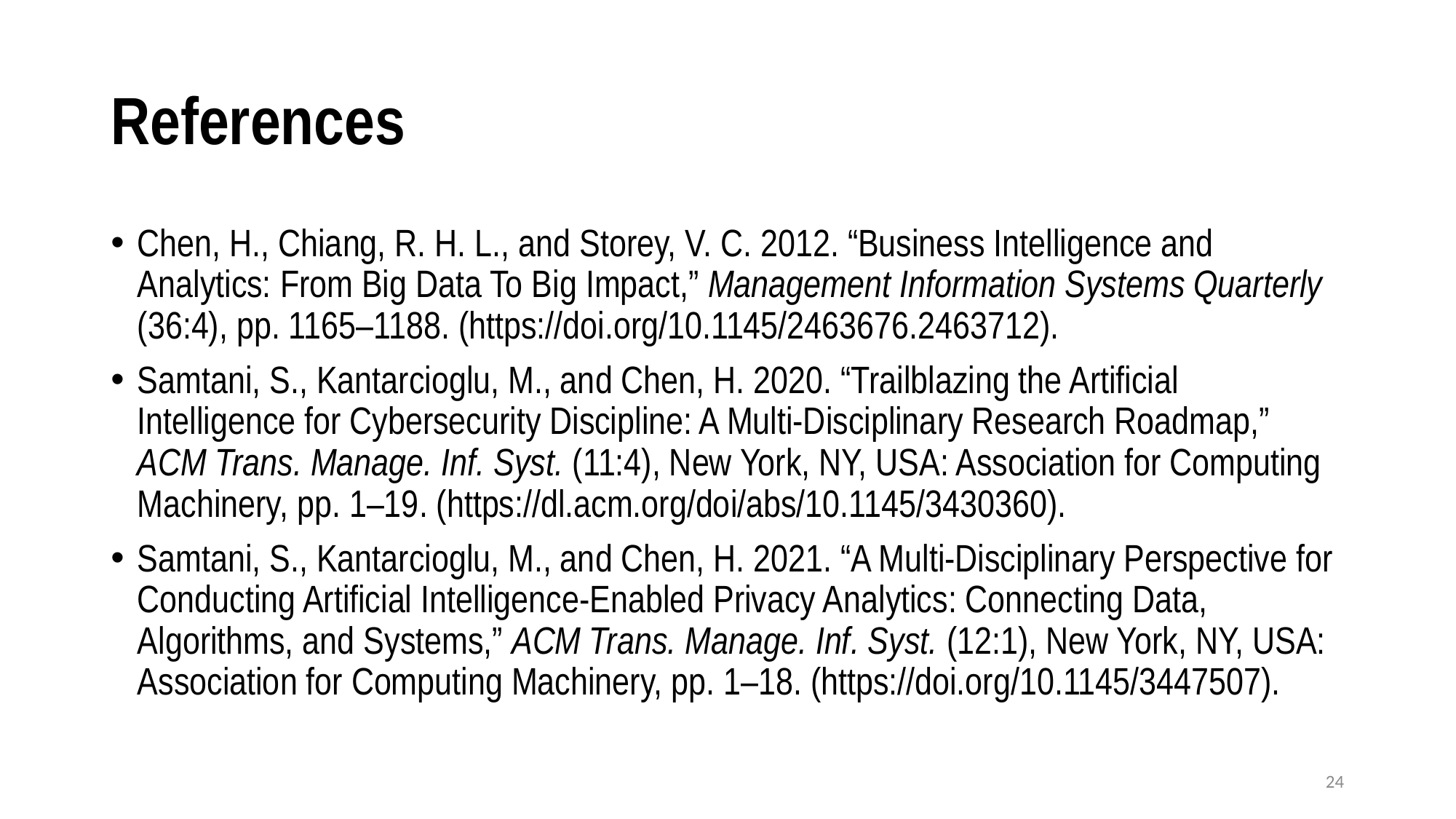

# References
Chen, H., Chiang, R. H. L., and Storey, V. C. 2012. “Business Intelligence and Analytics: From Big Data To Big Impact,” Management Information Systems Quarterly (36:4), pp. 1165–1188. (https://doi.org/10.1145/2463676.2463712).
Samtani, S., Kantarcioglu, M., and Chen, H. 2020. “Trailblazing the Artificial Intelligence for Cybersecurity Discipline: A Multi-Disciplinary Research Roadmap,” ACM Trans. Manage. Inf. Syst. (11:4), New York, NY, USA: Association for Computing Machinery, pp. 1–19. (https://dl.acm.org/doi/abs/10.1145/3430360).
Samtani, S., Kantarcioglu, M., and Chen, H. 2021. “A Multi-Disciplinary Perspective for Conducting Artificial Intelligence-Enabled Privacy Analytics: Connecting Data, Algorithms, and Systems,” ACM Trans. Manage. Inf. Syst. (12:1), New York, NY, USA: Association for Computing Machinery, pp. 1–18. (https://doi.org/10.1145/3447507).

24